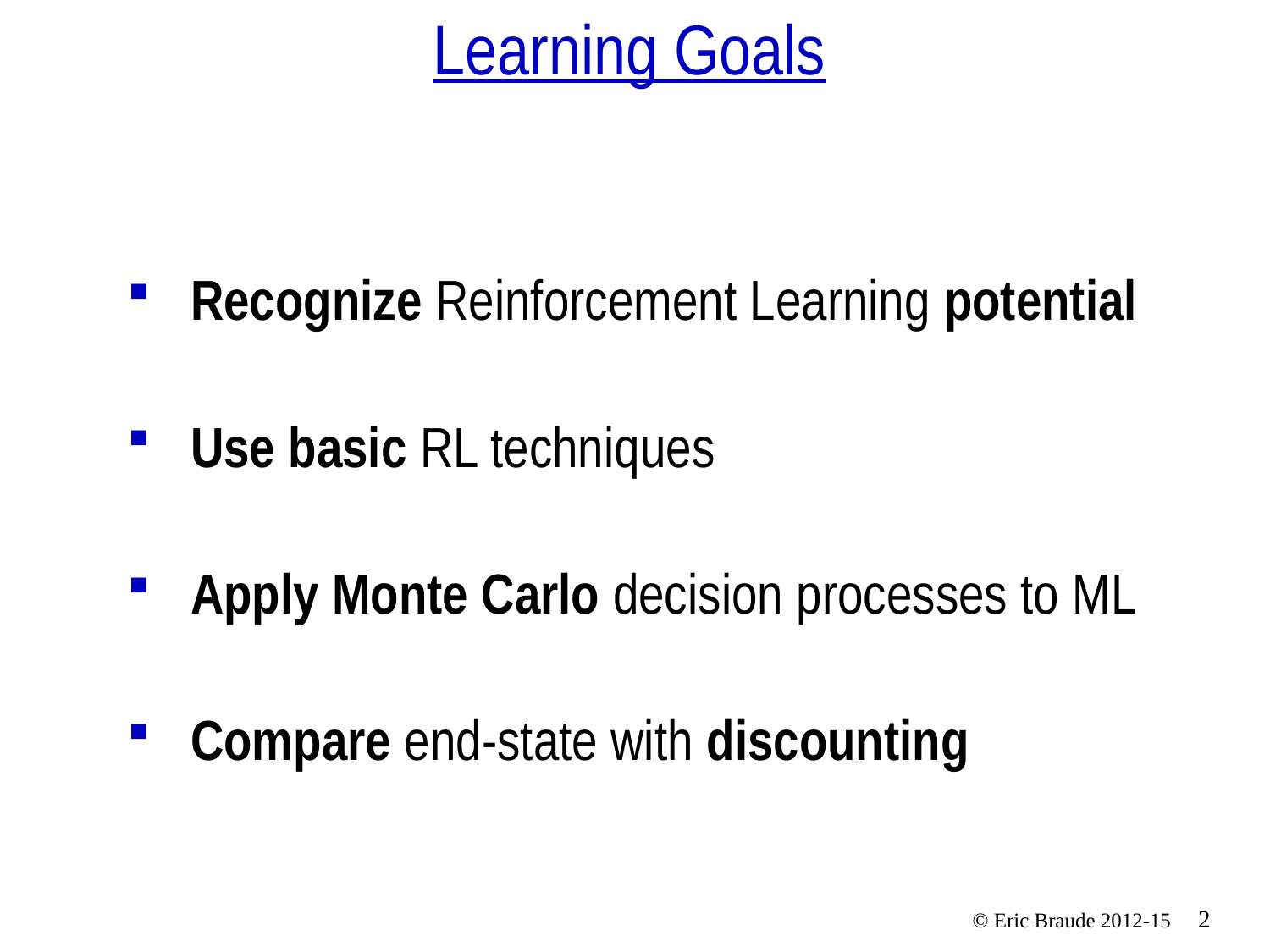

# Learning Goals
Recognize Reinforcement Learning potential
Use basic RL techniques
Apply Monte Carlo decision processes to ML
Compare end-state with discounting